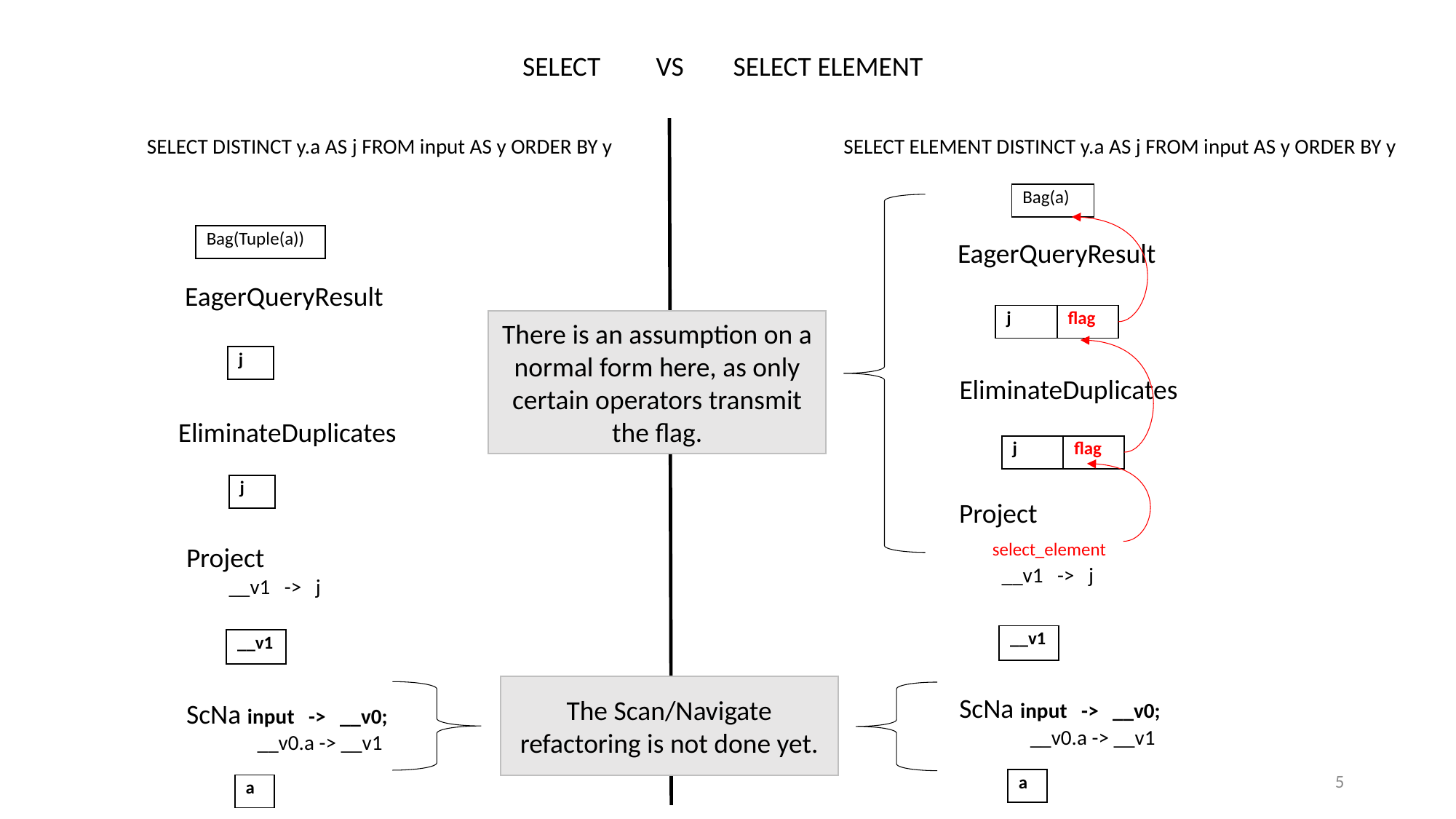

SELECT         VS        SELECT ELEMENT
SELECT ELEMENT DISTINCT y.a AS j FROM input AS y ORDER BY y
SELECT DISTINCT y.a AS j FROM input AS y ORDER BY y
| Bag(a) |
| --- |

| Bag(Tuple(a)) |
| --- |
EagerQueryResult
EagerQueryResult
| j | flag |
| --- | --- |
There is an assumption on a normal form here, as only certain operators transmit the flag.
| j |
| --- |
EliminateDuplicates

EliminateDuplicates

| j | flag |
| --- | --- |
| j |
| --- |
Project
        select_element
         __v1   ->   j
Project
         __v1   ->   j
| \_\_v1 |
| --- |
| \_\_v1 |
| --- |
The Scan/Navigate refactoring is not done yet.

ScNa input   ->   __v0;
               __v0.a -> __v1
ScNa input   ->   __v0;
               __v0.a -> __v1
5
| a |
| --- |
| a |
| --- |